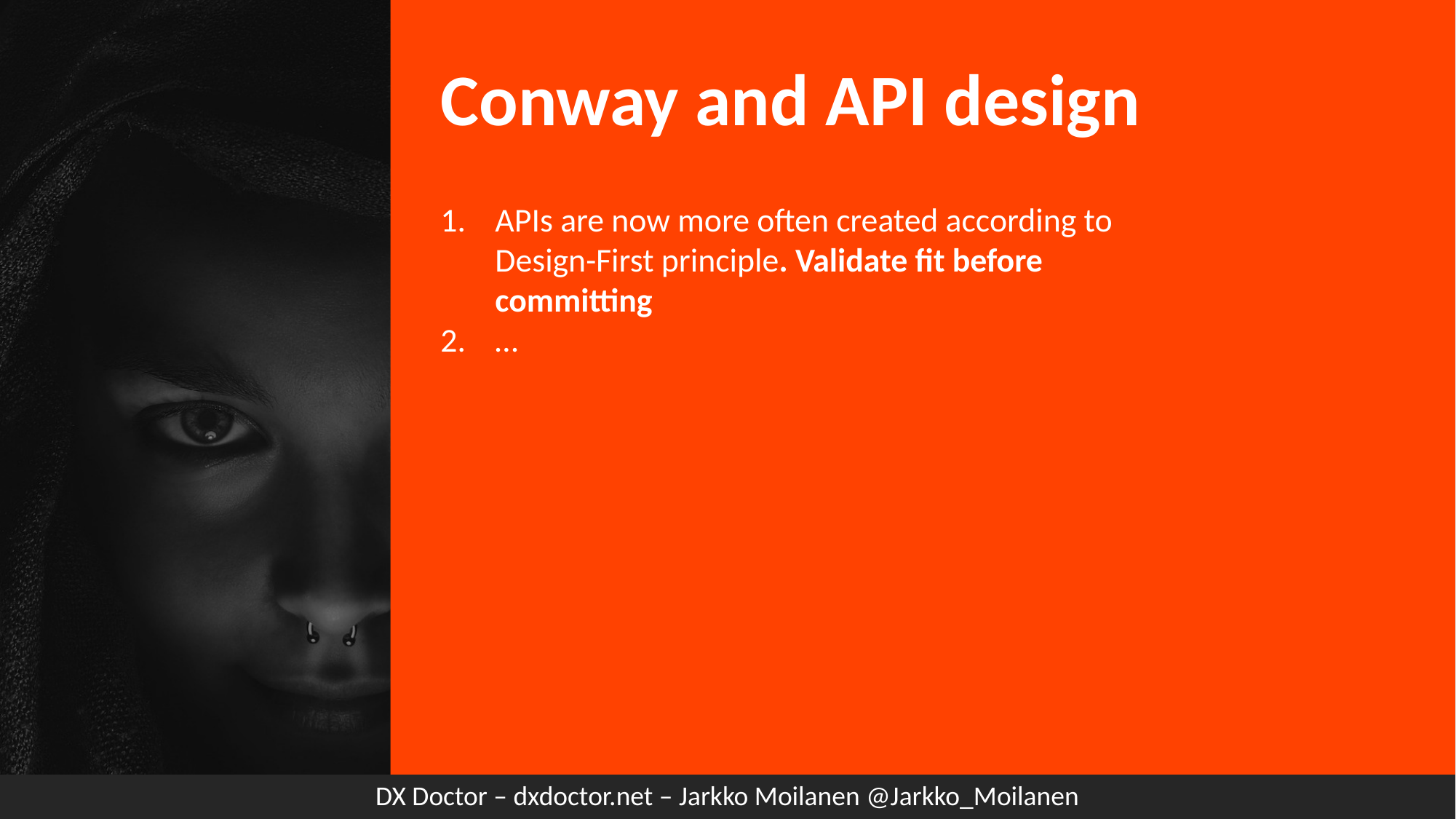

Conway and API design
APIs are now more often created according to Design-First principle. Validate fit before committing
…
DX Doctor – dxdoctor.net – Jarkko Moilanen @Jarkko_Moilanen